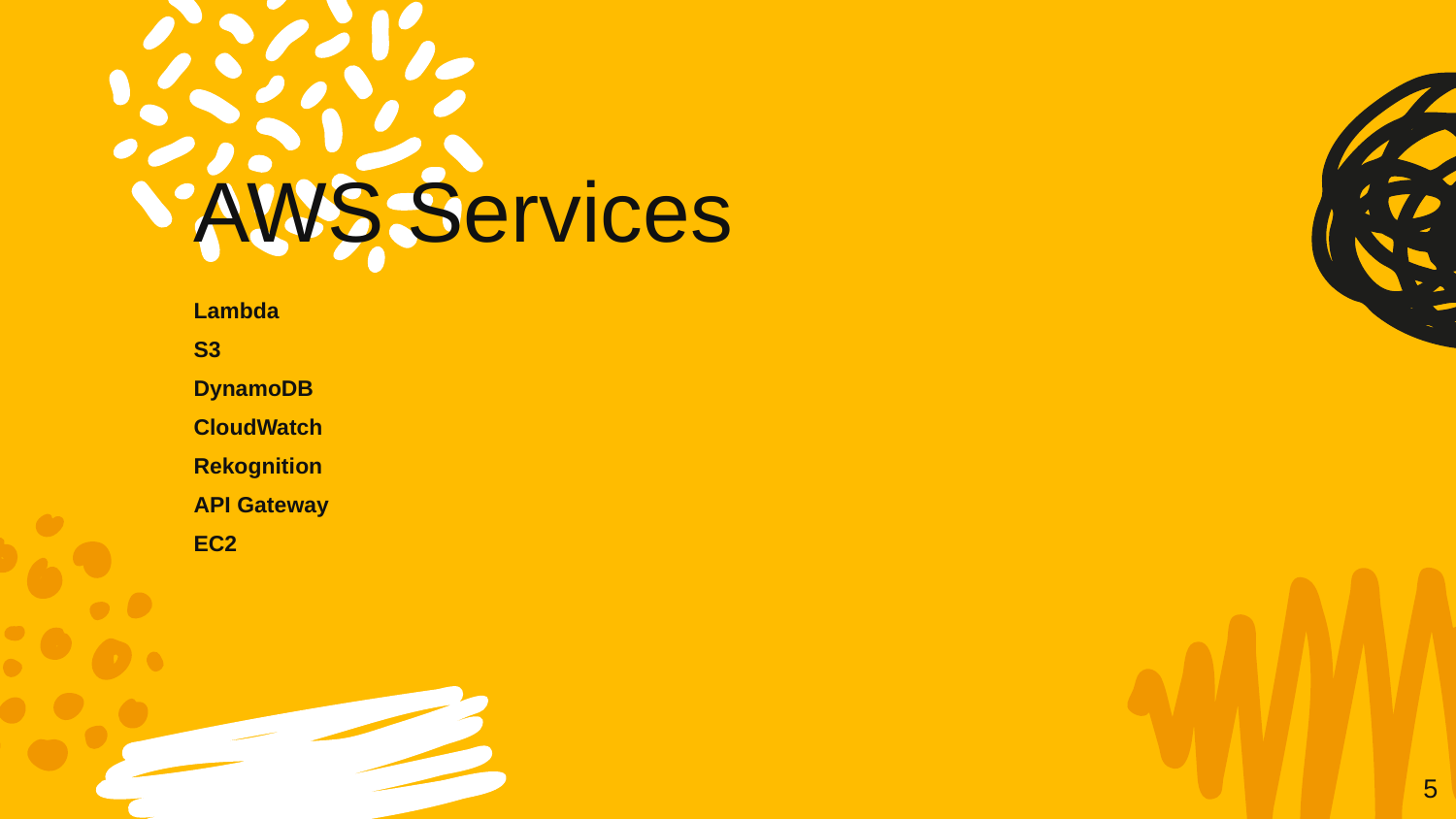

# AWS Services
Lambda
S3
DynamoDB
CloudWatch
Rekognition
API Gateway
EC2

5